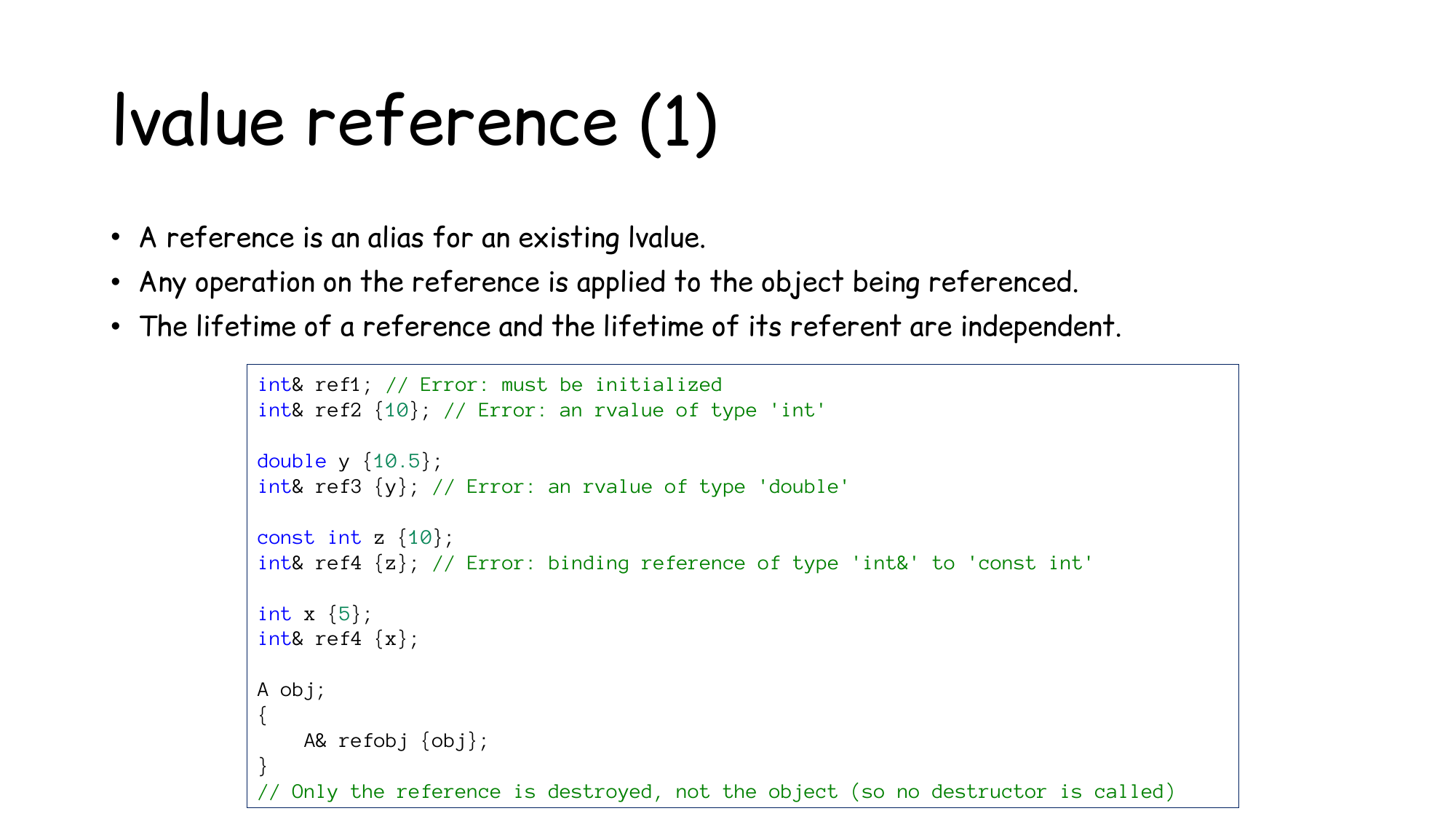

# lvalue reference (1)
A reference is an alias for an existing lvalue.
Any operation on the reference is applied to the object being referenced.
The lifetime of a reference and the lifetime of its referent are independent.
int& ref1; // Error: must be initialized
int& ref2 {10}; // Error: an rvalue of type 'int'

double y {10.5};
int& ref3 {y}; // Error: an rvalue of type 'double'
const int z {10};
int& ref4 {z}; // Error: binding reference of type 'int&' to 'const int'
int x {5};
int& ref4 {x};
A obj;
{
    A& refobj {obj};
}
// Only the reference is destroyed, not the object (so no destructor is called)